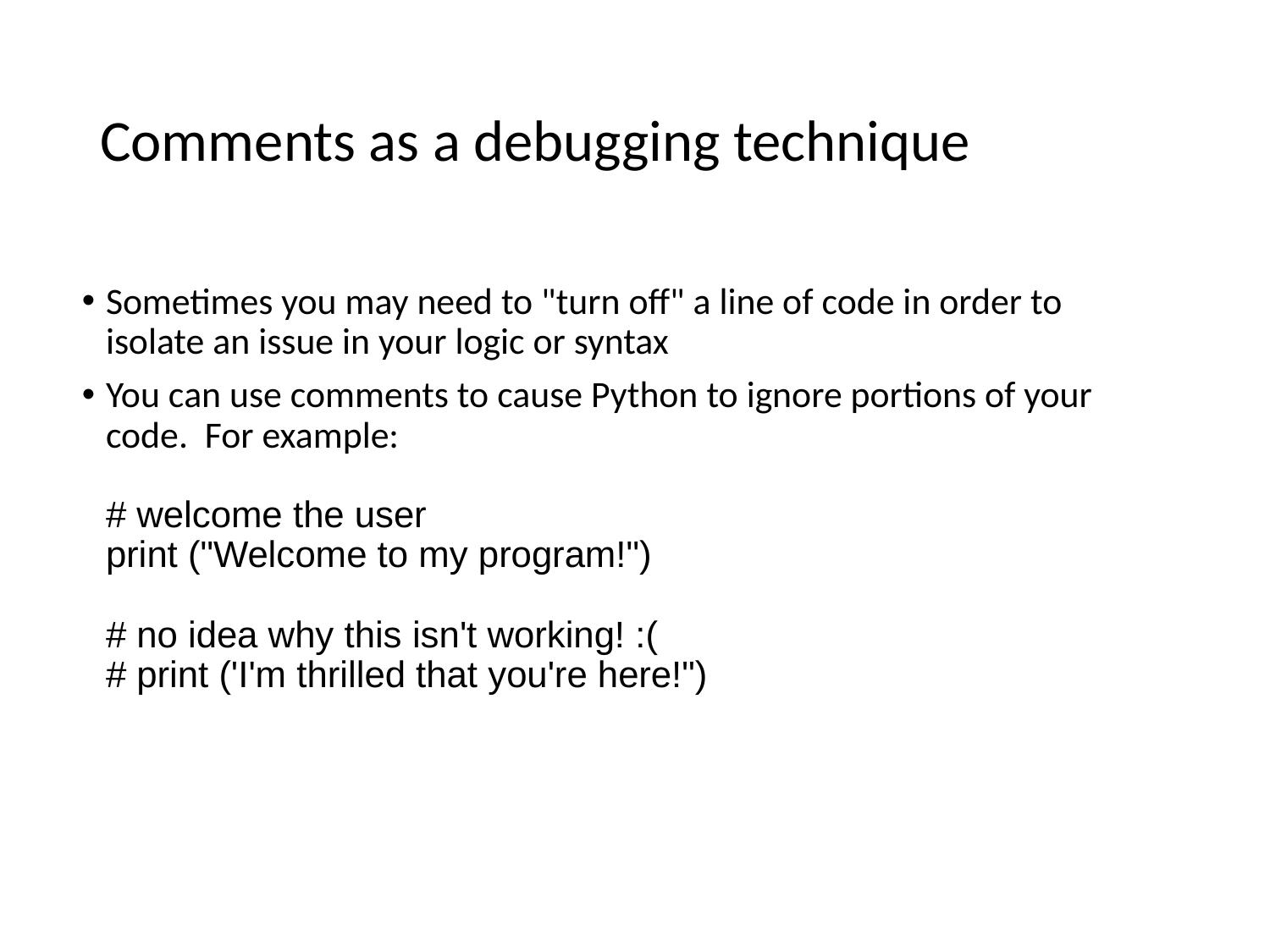

# Comments as a debugging technique
Sometimes you may need to "turn off" a line of code in order to isolate an issue in your logic or syntax
You can use comments to cause Python to ignore portions of your code.  For example:
# welcome the user
print ("Welcome to my program!")
# no idea why this isn't working! :(
# print ('I'm thrilled that you're here!")